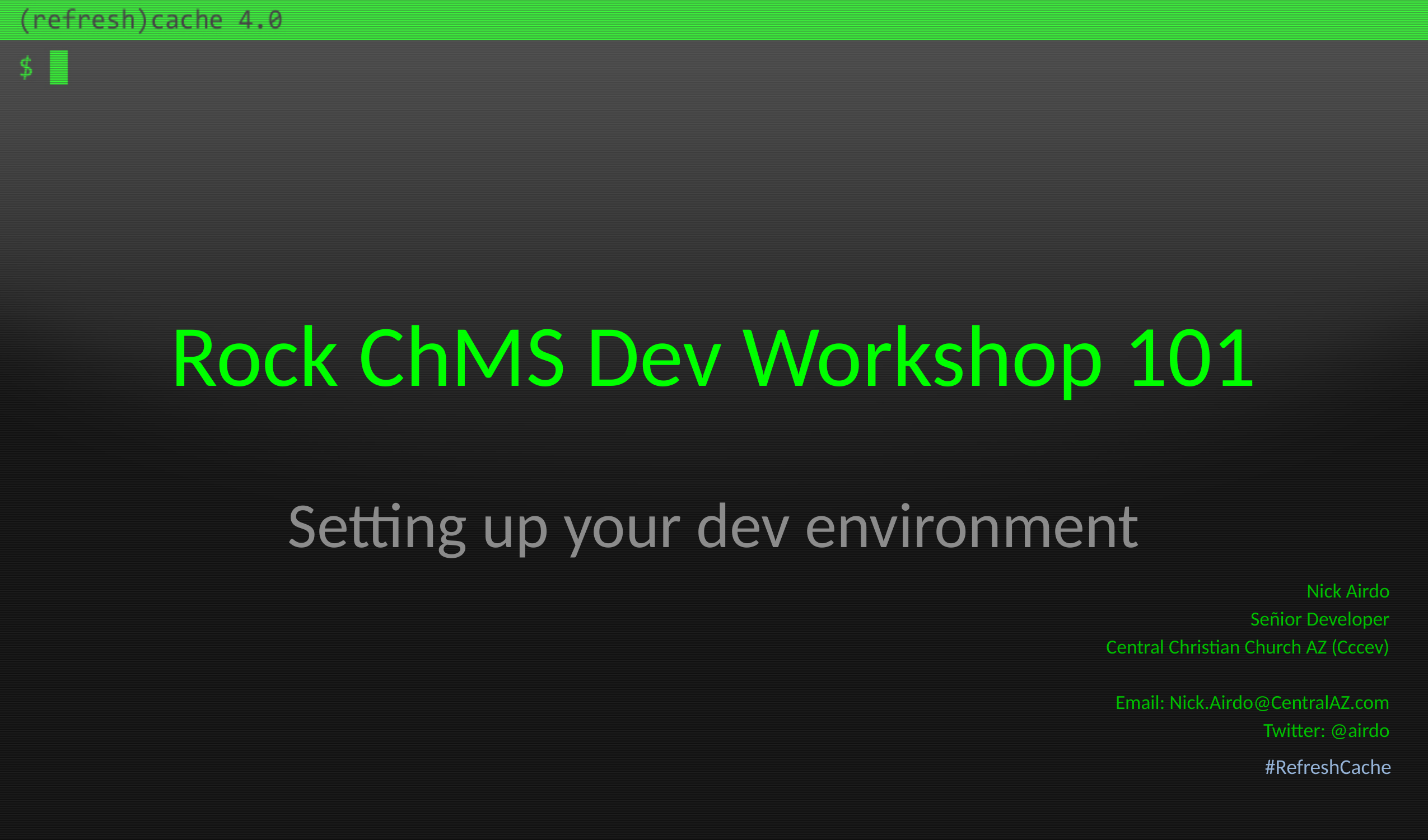

# Rock ChMS Dev Workshop 101
Setting up your dev environment
Nick Airdo
Señior Developer
Central Christian Church AZ (Cccev)

Email: Nick.Airdo@CentralAZ.com
Twitter: @airdo